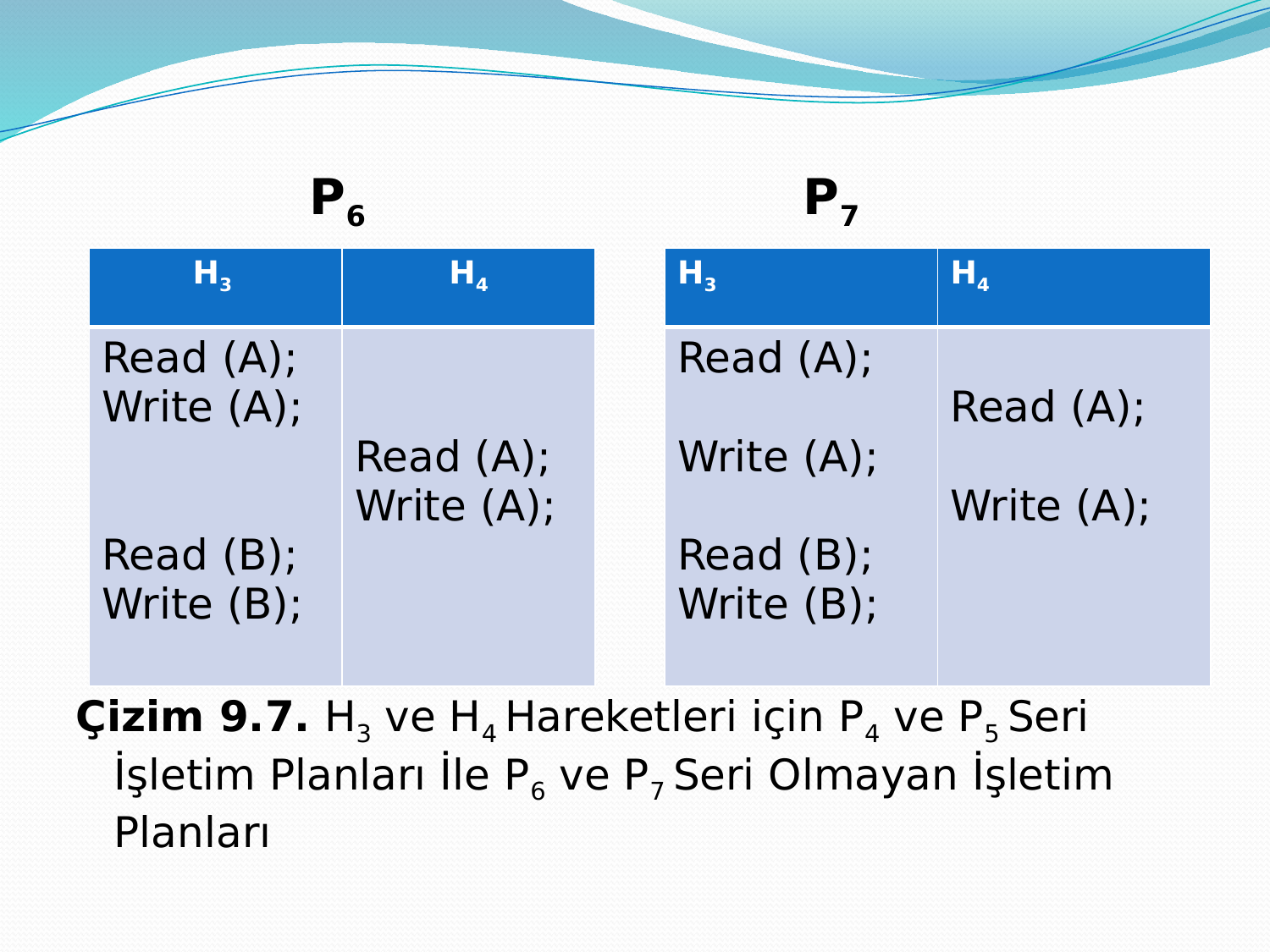

P6                                            P7

Çizim 9.7. H3 ve H4 Hareketleri için P4 ve P5 Seri İşletim Planları İle P6 ve P7 Seri Olmayan İşletim Planları
| H3 | H4 |
| --- | --- |
| Read (A); Write (A); Read (B); Write (B); | Read (A); Write (A); |
| H3 | H4 |
| --- | --- |
| Read (A); Write (A); Read (B); Write (B); | Read (A); Write (A); |